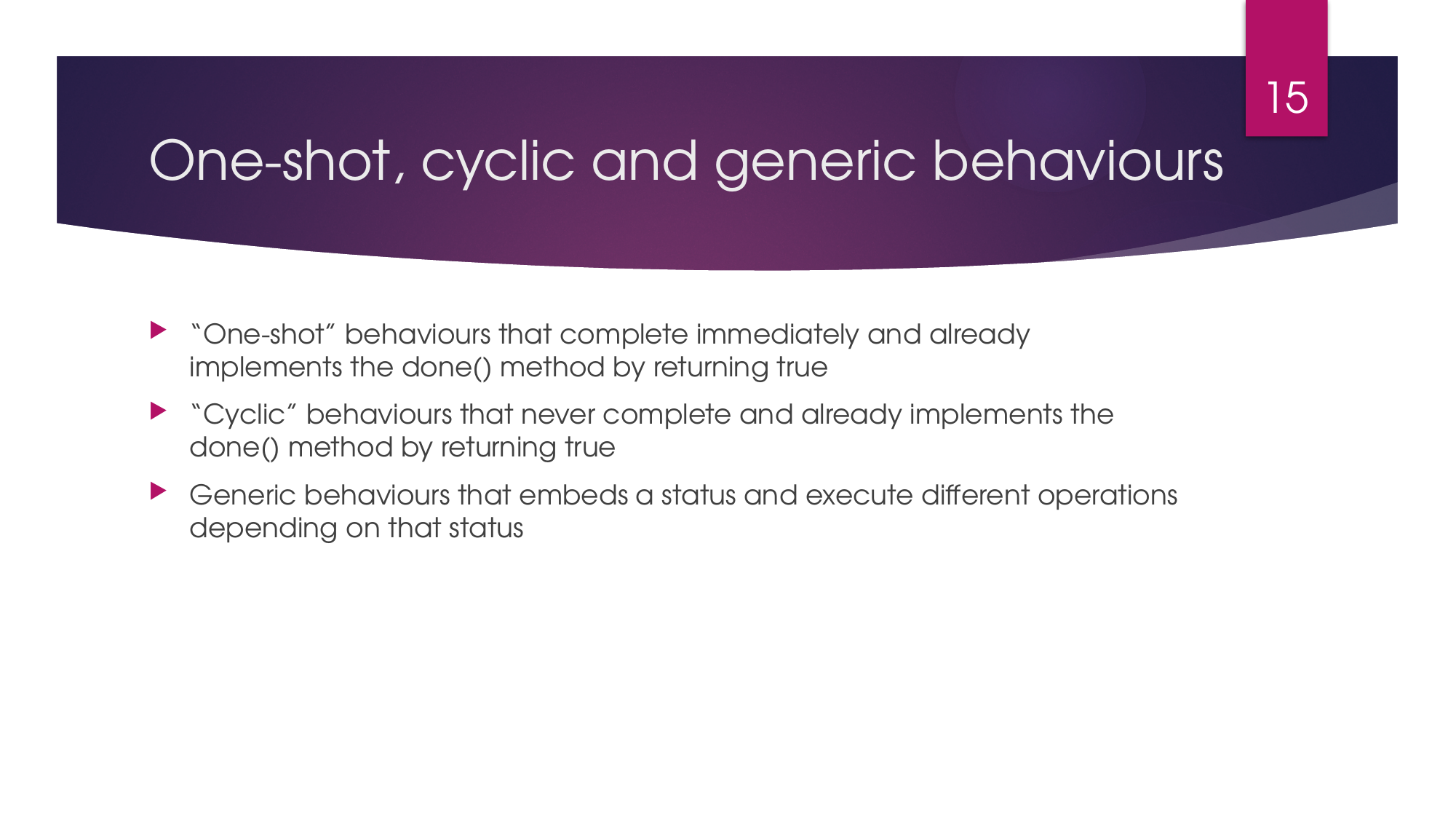

15
# One-shot, cyclic and generic behaviours
“One-shot” behaviours that complete immediately and already implements the done() method by returning true
“Cyclic” behaviours that never complete and already implements the done() method by returning true
Generic behaviours that embeds a status and execute different operations depending on that status